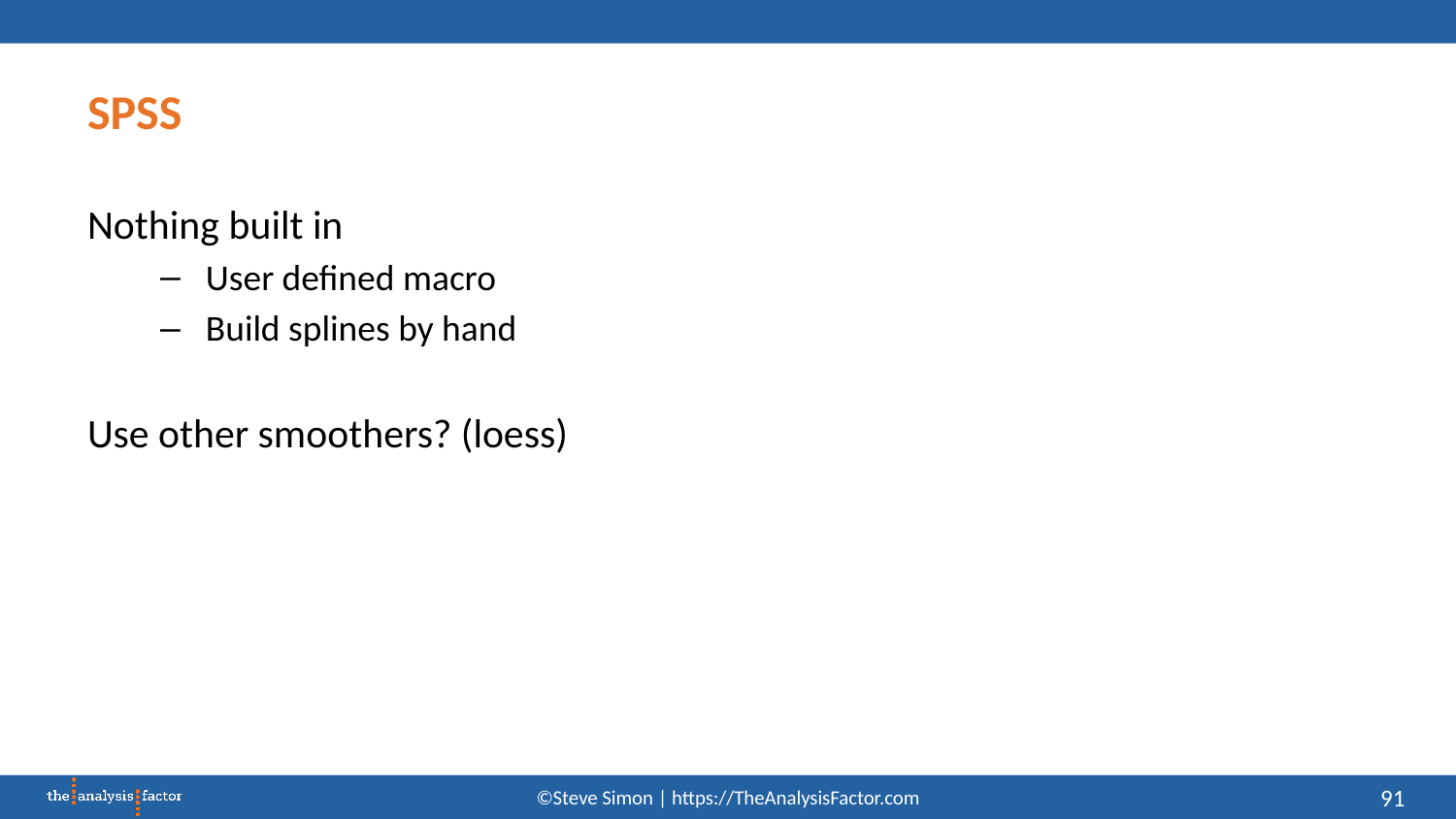

# SPSS
Nothing built in
User defined macro
Build splines by hand

Use other smoothers? (loess)
91
©Steve Simon | https://TheAnalysisFactor.com